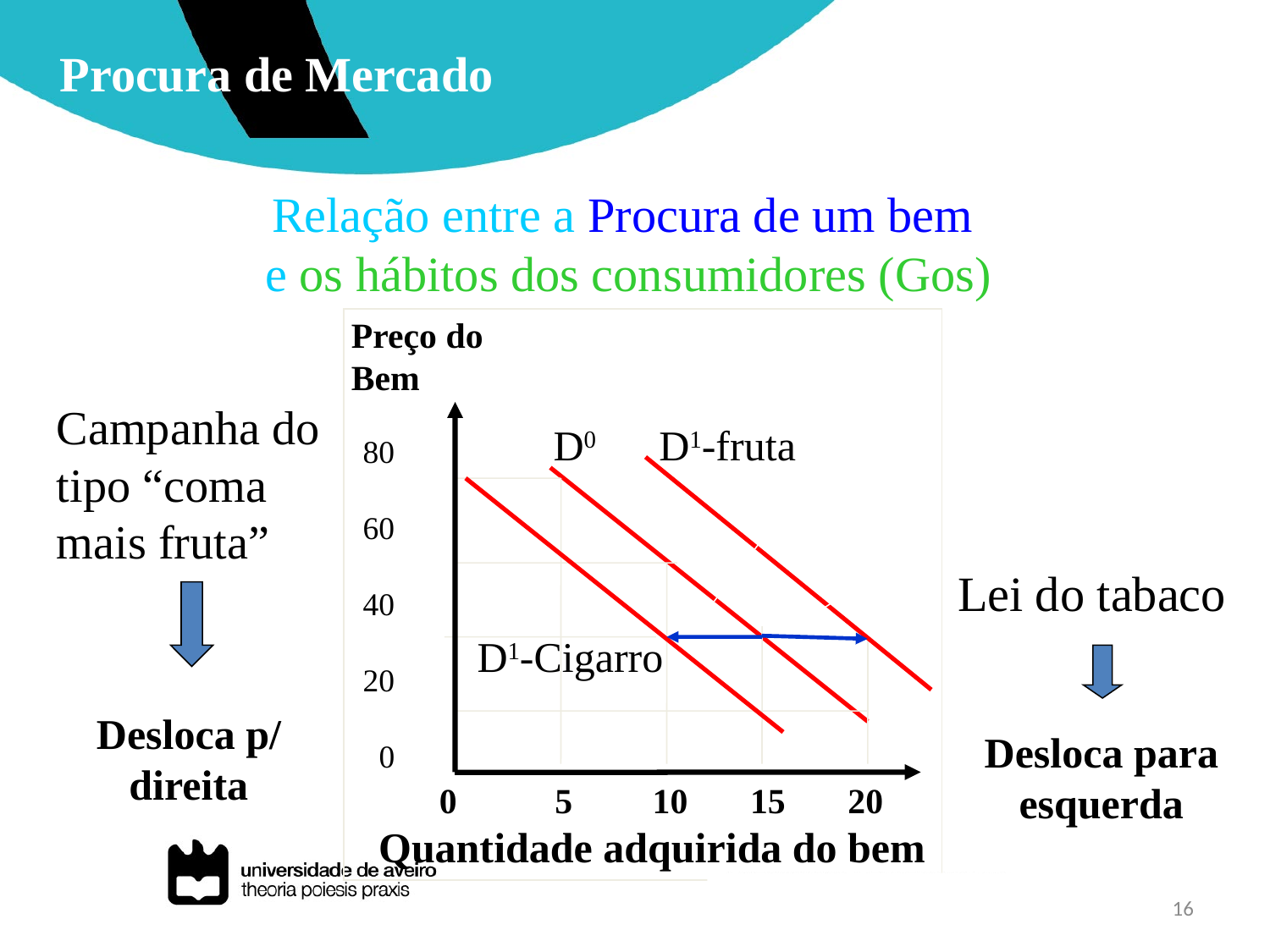

Procura de Mercado
Relação entre a Procura de um bem
e os hábitos dos consumidores (Gos)
Preço do
Bem

  80

  60

  40

  20

    0
D0
D1-fruta

D1-Cigarro

0           5         10       15       20
Quantidade adquirida do bem
Campanha do
tipo “coma
mais fruta”

Lei do tabaco

Desloca p/
direita
Desloca para
esquerda

16